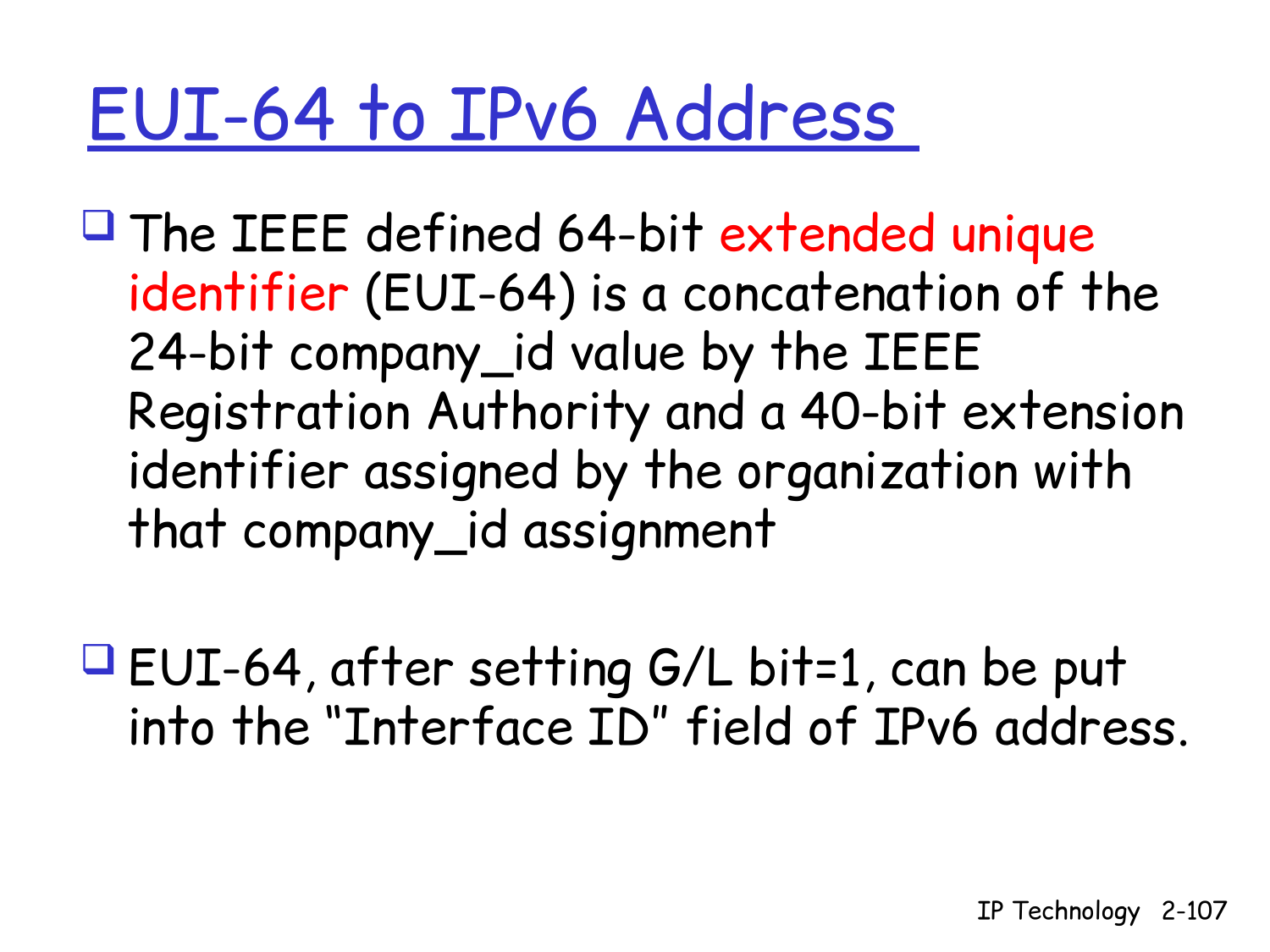

# EUI-64 to IPv6 Address
The IEEE defined 64-bit extended unique identifier (EUI-64) is a concatenation of the 24-bit company_id value by the IEEE Registration Authority and a 40-bit extension identifier assigned by the organization with that company_id assignment

EUI-64, after setting G/L bit=1, can be put into the “Interface ID” field of IPv6 address.
IP Technology
2-107